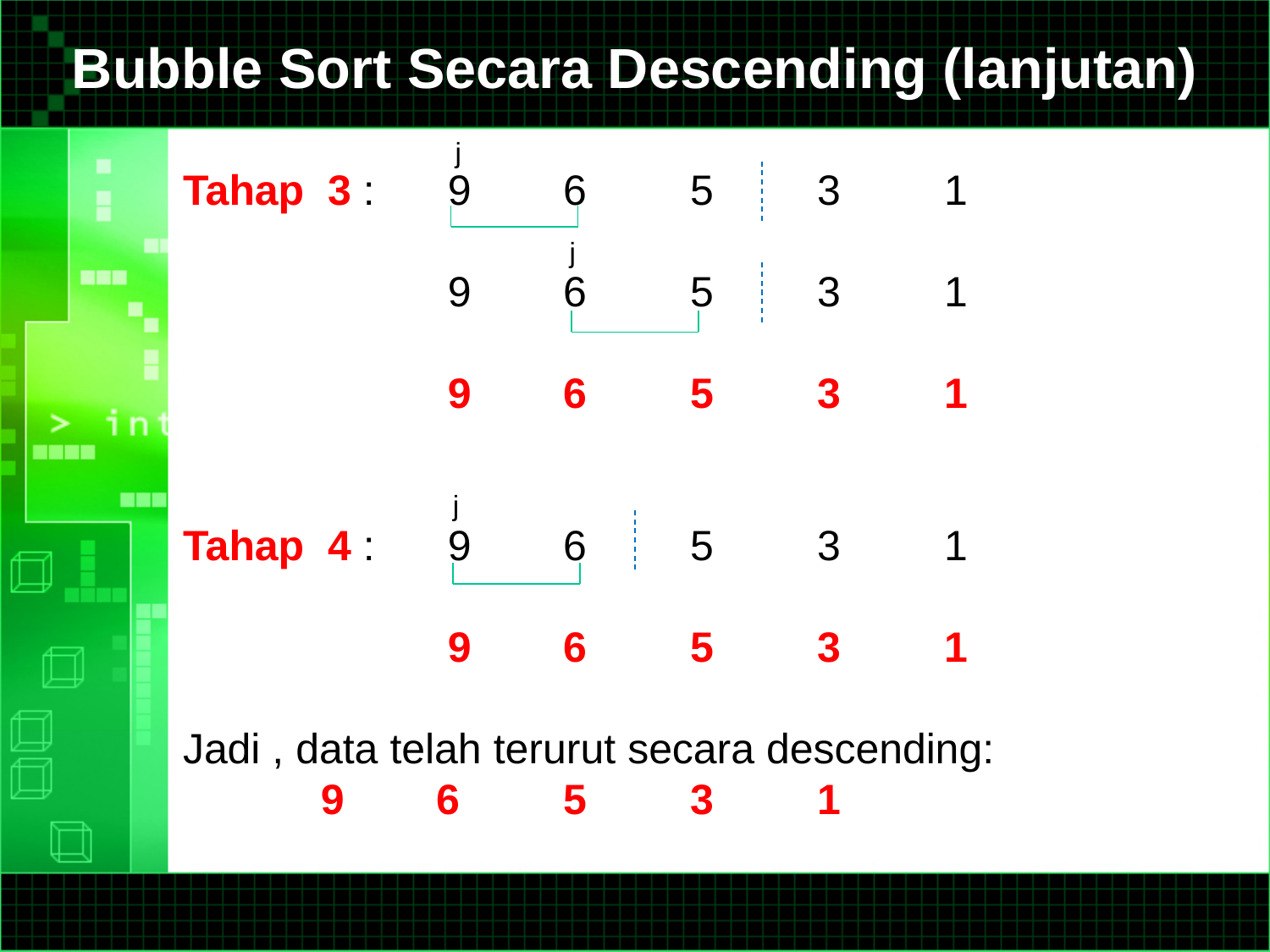

# Bubble Sort Secara Descending (lanjutan)

Tahap  3 : 	 9	6	5	3	1

		 9	6	5	3	1

		 9	6	5	3	1

Tahap  4 : 	 9	6	5	3	1

		 9	6	5	3	1

Jadi , data telah terurut secara descending:
	 9	6	5	3	1

j
j
j